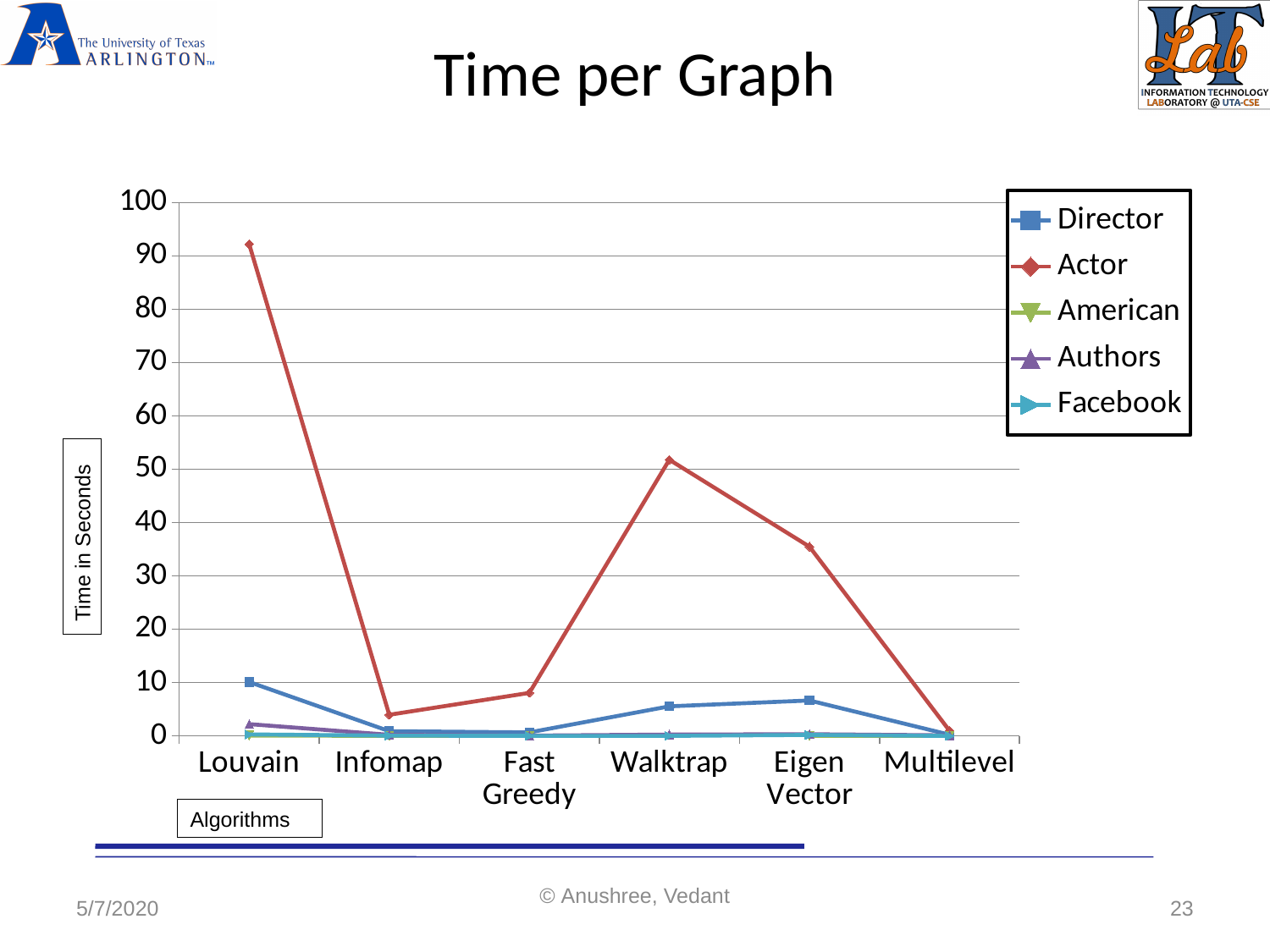

# Time per Graph

### Chart

| Category | Director  | Actor | American  | Authors | Facebook |
|---|---|---|---|---|---|
| Louvain | 10.103 | 92.235 | 0.071 | 2.203 | 0.281 |
| Infomap | 0.89 | 3.957 | 0.003 | 0.203 | 0.05 |
| Fast Greedy | 0.653 | 8.065 | 0.003 | 0.047 | 0.009 |
| Walktrap | 5.542 | 51.792 | None | 0.25 | 0.007 |
| Eigen Vector | 6.636 | 35.486 | 0.018 | 0.312 | 0.187 |
| Multilevel | 0.22 | 0.963 | 0.002 | 0.094 | 0.0 |
Time in Seconds
Algorithms
5/7/2020
© Anushree, Vedant

23